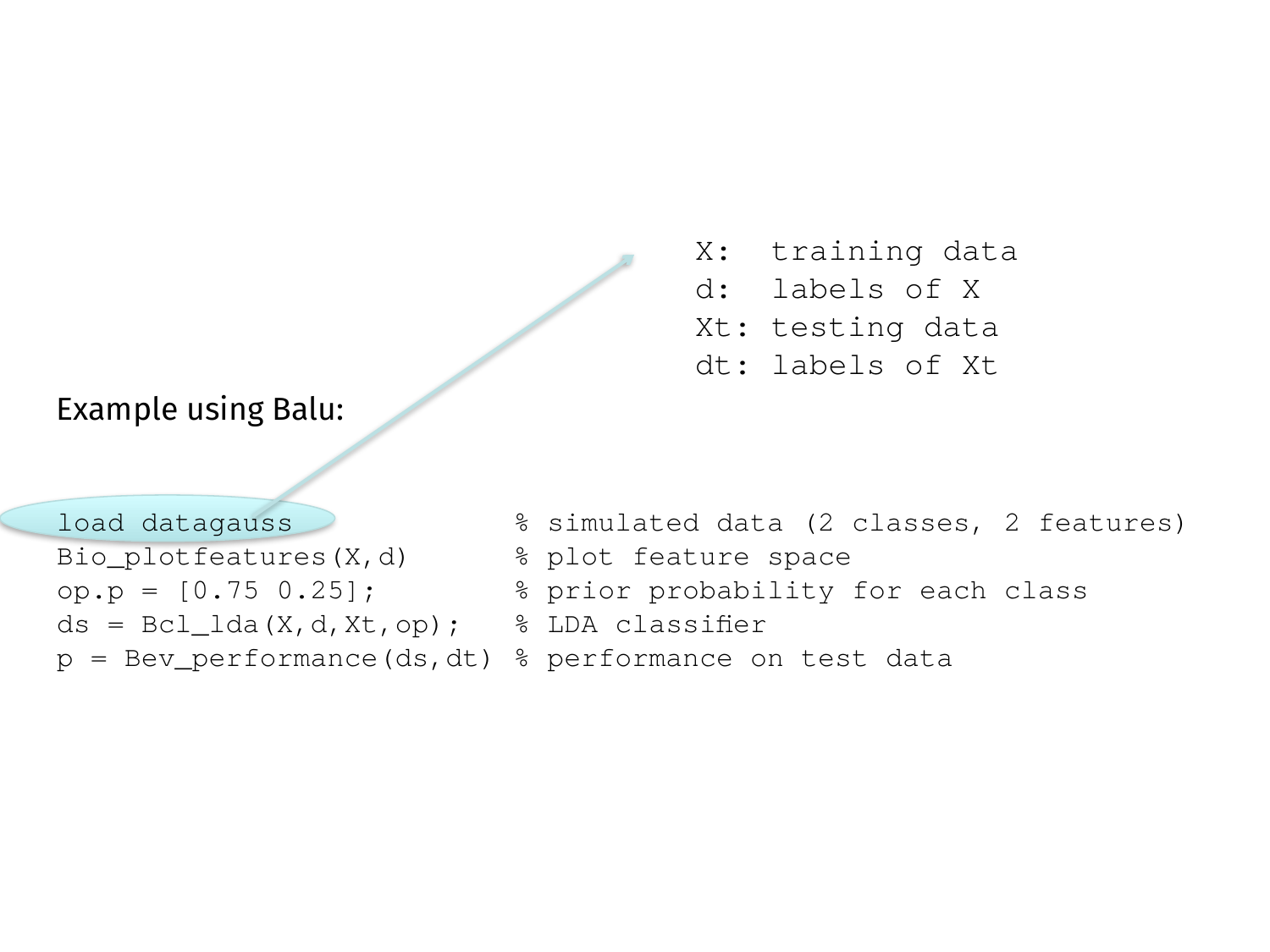

X:  training data
d:  labels of X
Xt: testing data
dt: labels of Xt

Example using Balu:

load datagauss             % simulated data (2 classes, 2 features)
Bio_plotfeatures(X,d)      % plot feature space
op.p = [0.75 0.25];        % prior probability for each class
ds = Bcl_lda(X,d,Xt,op);   % LDA classifier
p = Bev_performance(ds,dt) % performance on test data